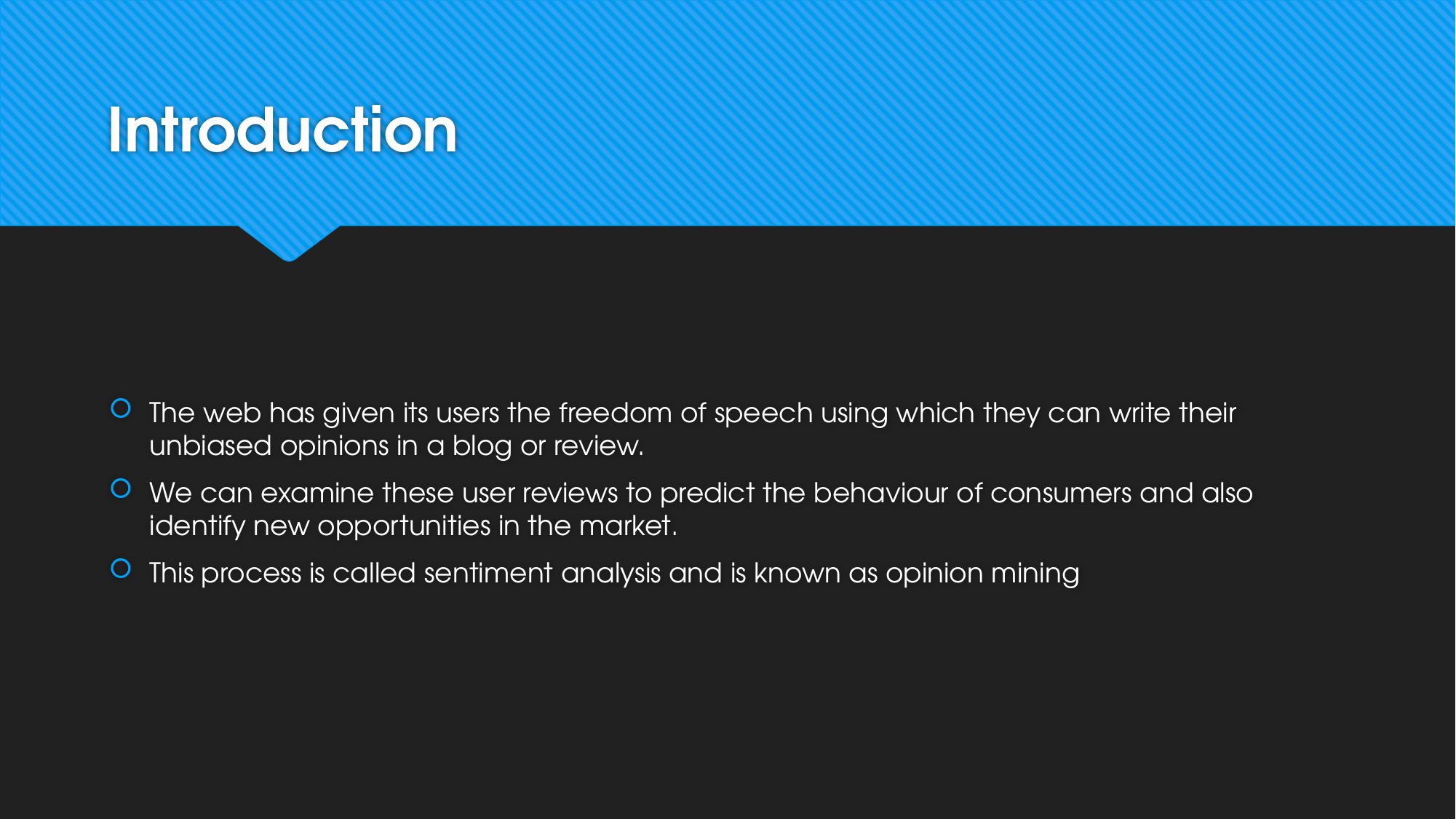

# Introduction
The web has given its users the freedom of speech using which they can write their unbiased opinions in a blog or review.
We can examine these user reviews to predict the behaviour of consumers and also identify new opportunities in the market.
This process is called sentiment analysis and is known as opinion mining